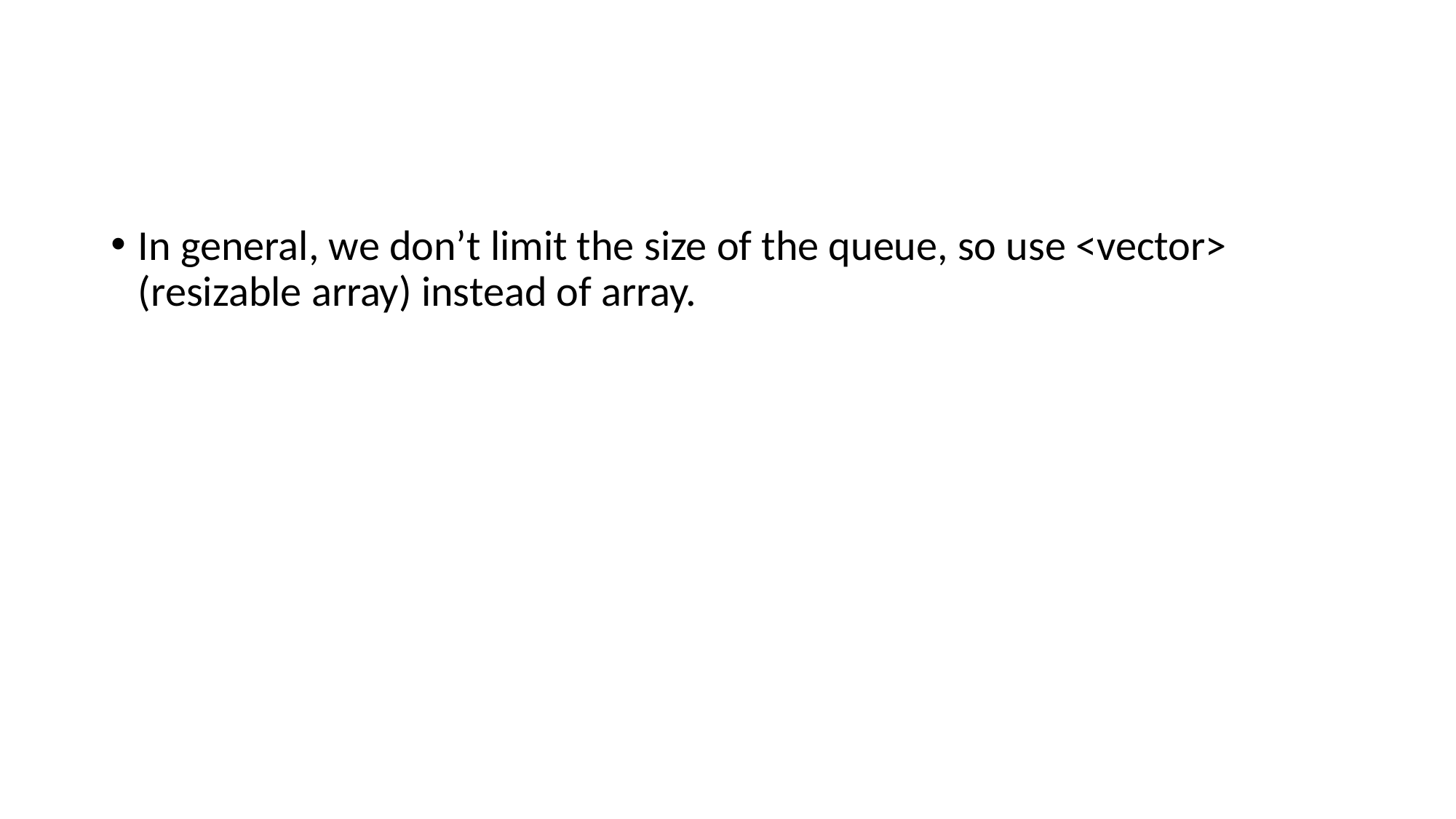

#
In general, we don’t limit the size of the queue, so use <vector> (resizable array) instead of array.